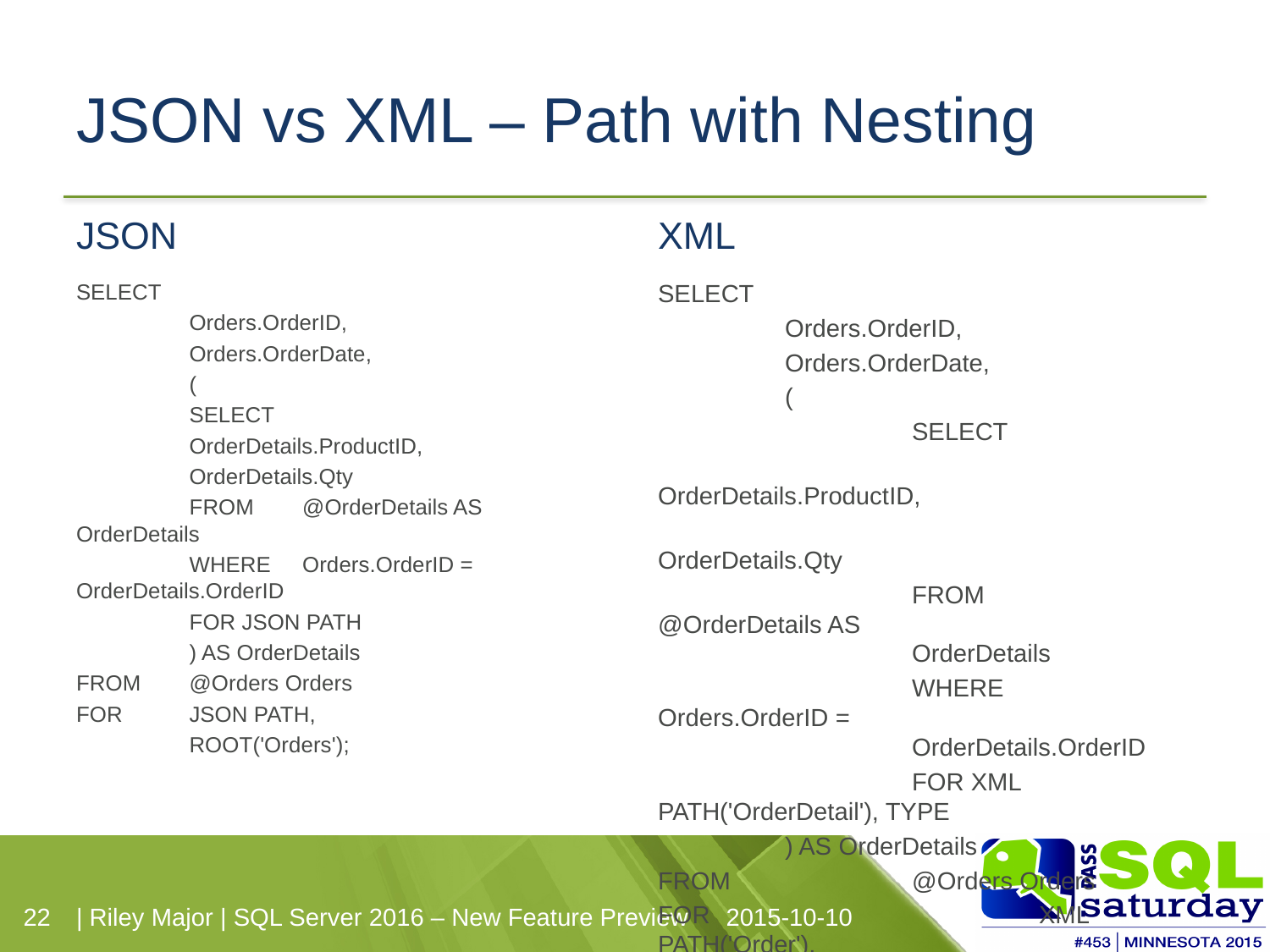

# JSON vs XML – Path with Nesting
JSON
XML
SELECT
	Orders.OrderID,
	Orders.OrderDate,
	(
		SELECT
			OrderDetails.ProductID,
			OrderDetails.Qty
		FROM	@OrderDetails AS 					OrderDetails
		WHERE	Orders.OrderID = 					OrderDetails.OrderID
		FOR JSON PATH
	) AS OrderDetails
FROM		@Orders Orders
FOR			JSON PATH,
			ROOT('Orders');
SELECT
	Orders.OrderID,
	Orders.OrderDate,
	(
		SELECT
			OrderDetails.ProductID,
			OrderDetails.Qty
		FROM	@OrderDetails AS 					OrderDetails
		WHERE	Orders.OrderID = 					OrderDetails.OrderID
		FOR XML PATH('OrderDetail'), TYPE
	) AS OrderDetails
FROM		@Orders Orders
FOR			XML PATH('Order'), 					ROOT('Orders');

| Riley Major | SQL Server 2016 – New Feature Preview
2015-10-10
22